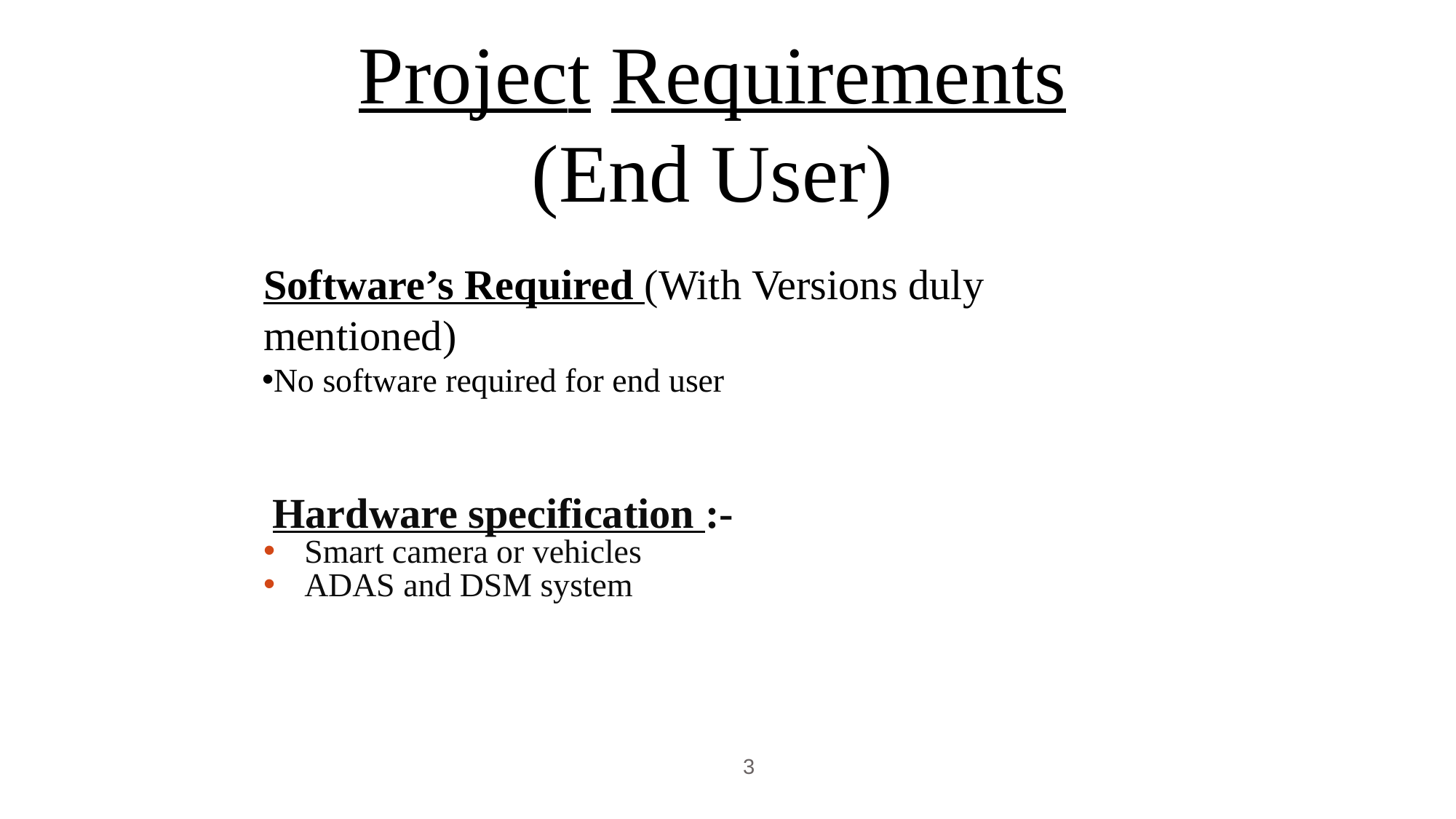

Project	Requirements
(End User)
Software’s Required (With Versions duly mentioned)
No software required for end user

 Hardware specification :-
Smart camera or vehicles
ADAS and DSM system

3